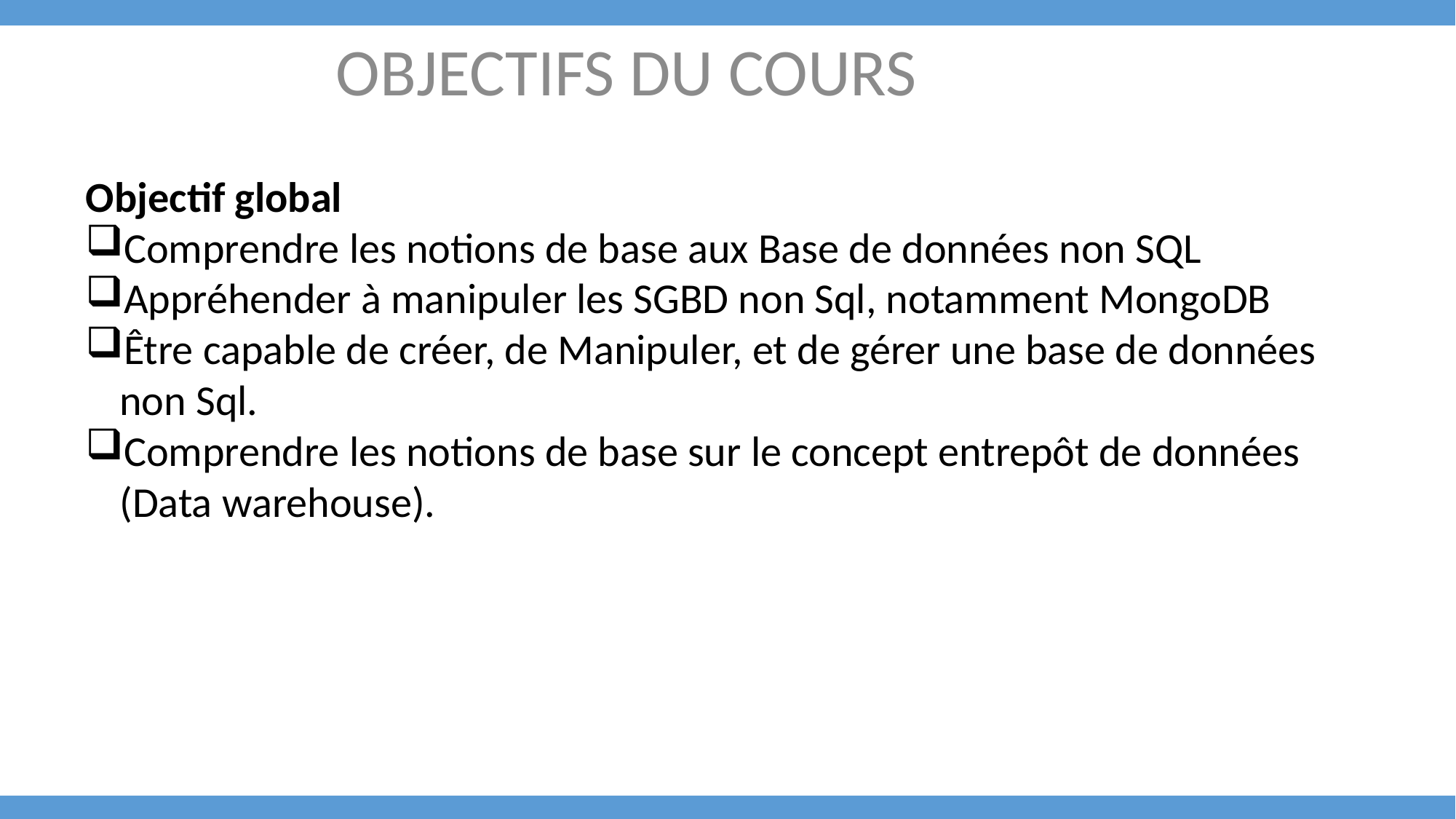

OBJECTIFS DU COURS
Objectif global
Comprendre les notions de base aux Base de données non SQL
Appréhender à manipuler les SGBD non Sql, notamment MongoDB
Être capable de créer, de Manipuler, et de gérer une base de données non Sql.
Comprendre les notions de base sur le concept entrepôt de données (Data warehouse).